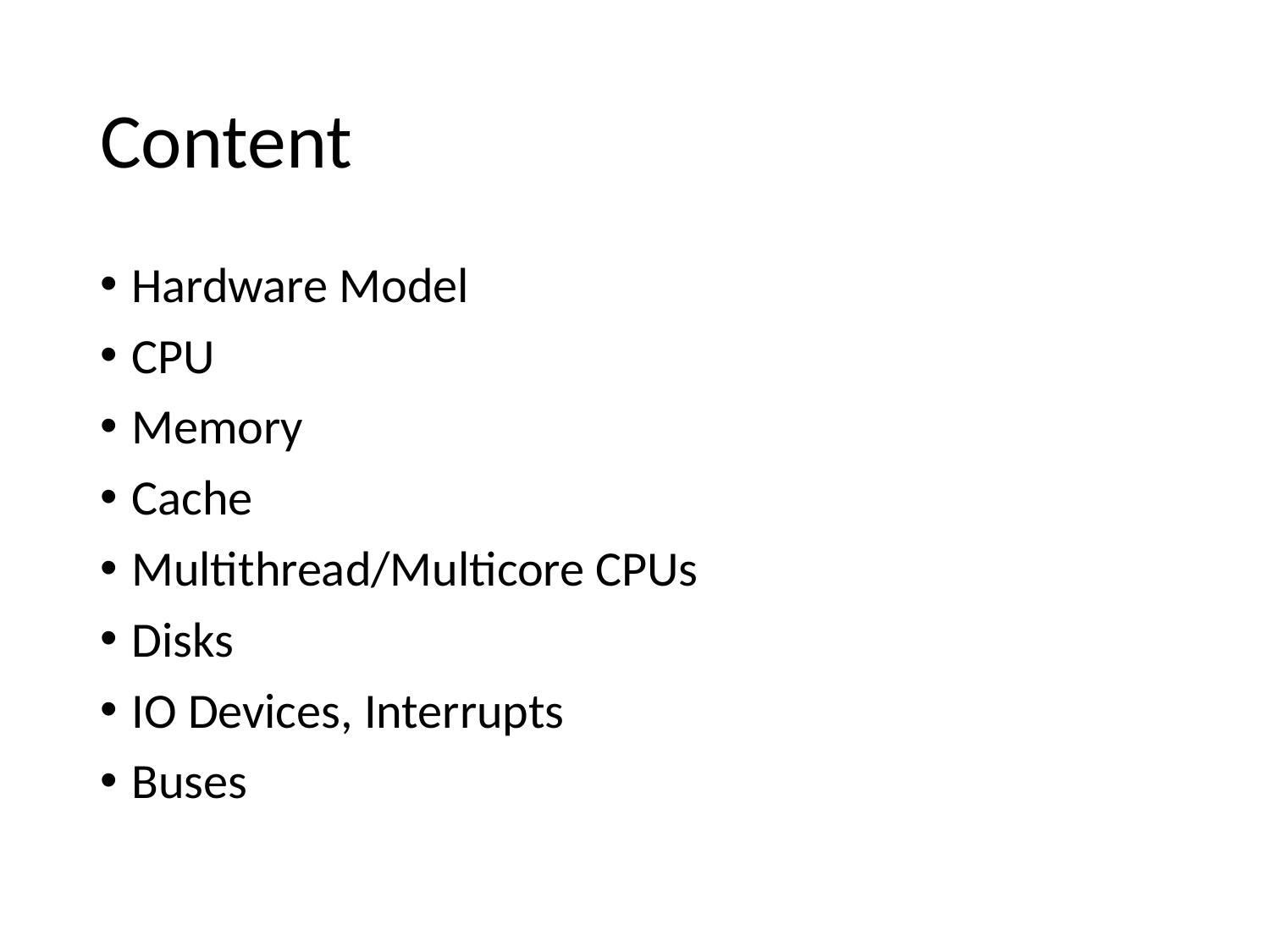

# Content
Hardware Model
CPU
Memory
Cache
Multithread/Multicore CPUs
Disks
IO Devices, Interrupts
Buses